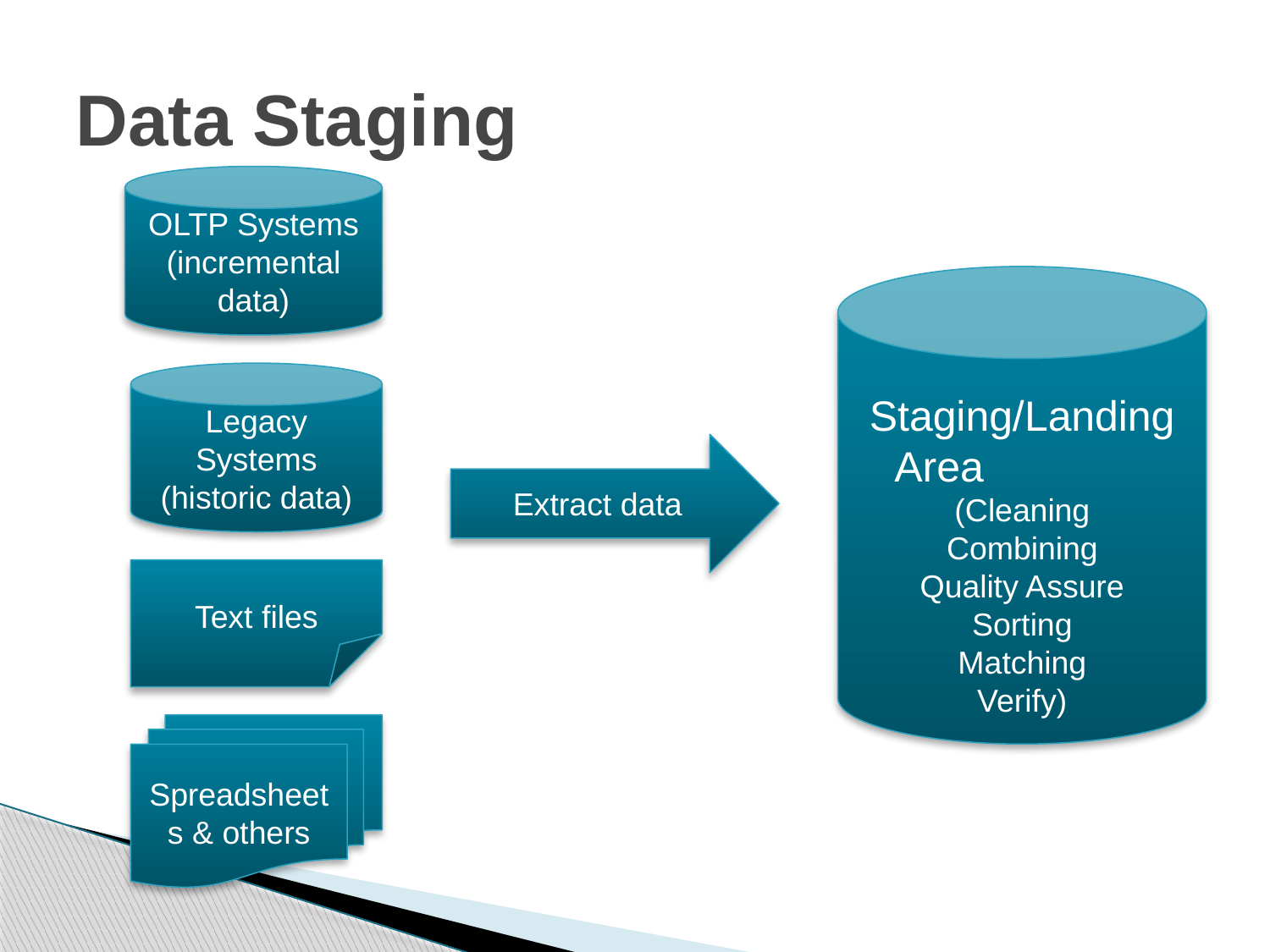

# Data Staging
OLTP Systems (incremental data)
Legacy Systems (historic data)
Extract data

Text files

Staging/Landing Area               (Cleaning
Combining
Quality Assure
Sorting
Matching
Verify)
Spreadsheets & others